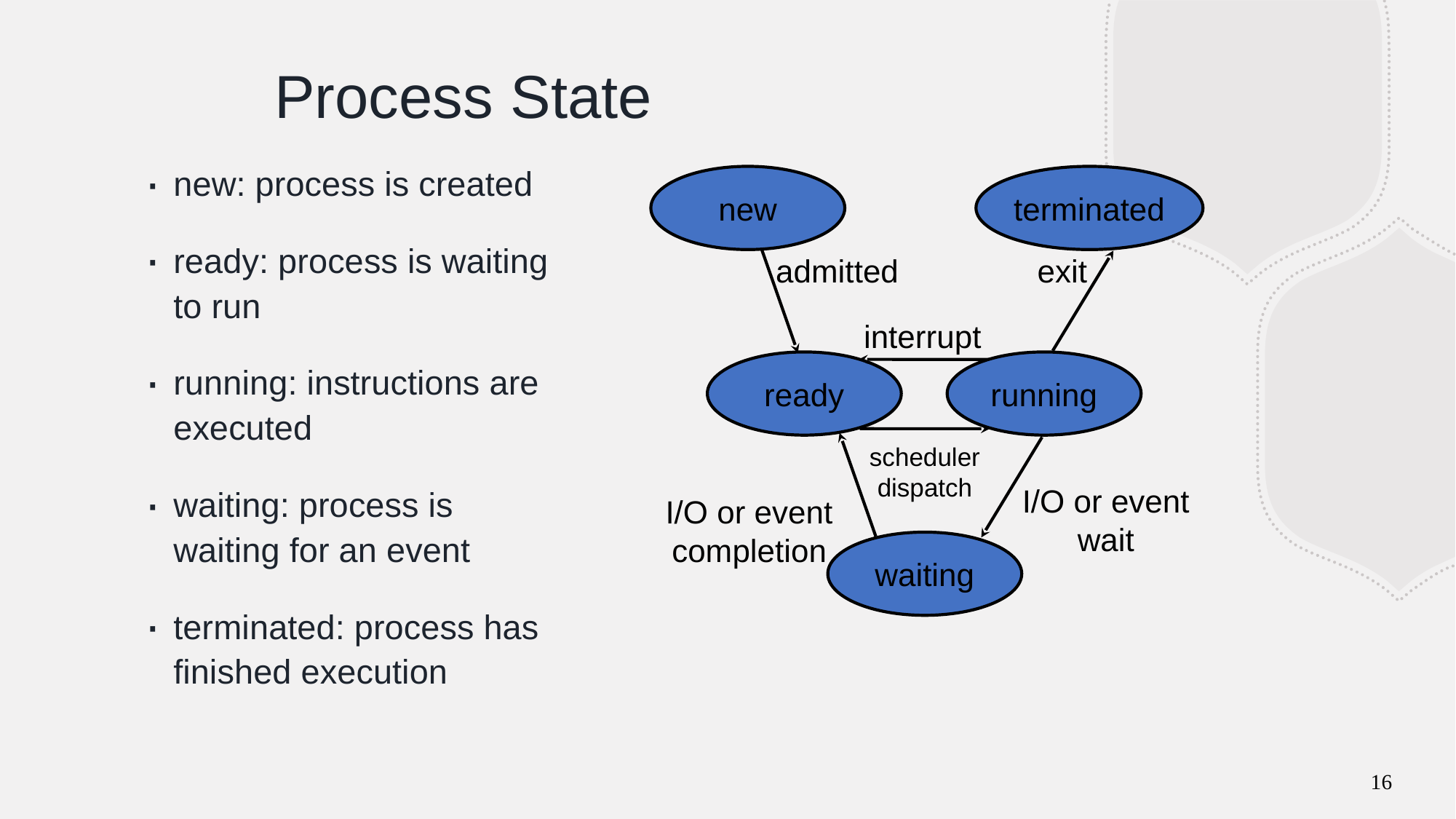

# Process State
new: process is created
ready: process is waiting to run
running: instructions are executed
waiting: process is waiting for an event
terminated: process has finished execution
new
terminated

admitted
exit
interrupt
ready
running

scheduler
dispatch
I/O or event
wait
I/O or event
completion
waiting
16